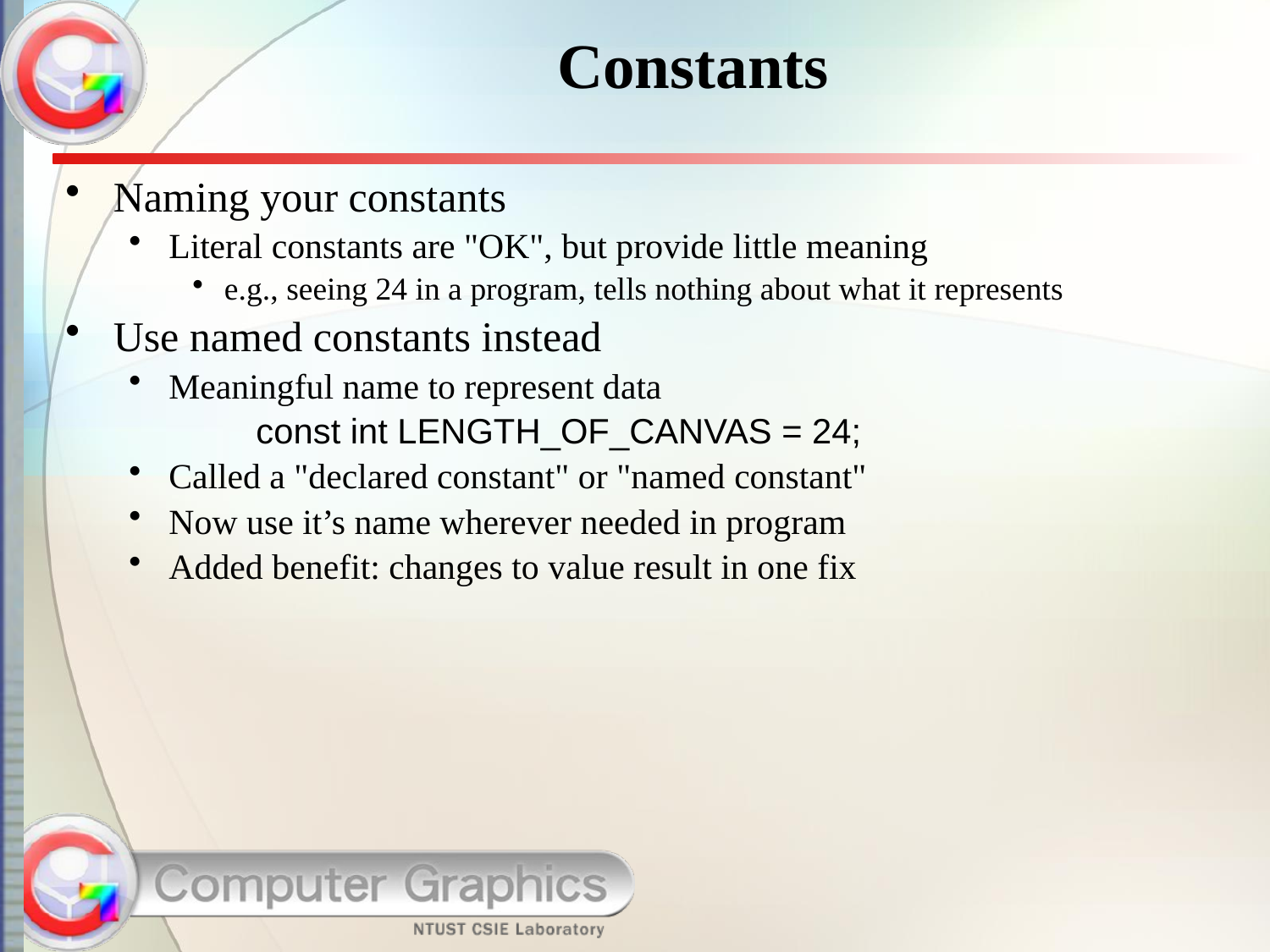

# Constants
Naming your constants
Literal constants are "OK", but provide little meaning
e.g., seeing 24 in a program, tells nothing about what it represents
Use named constants instead
Meaningful name to represent data
	const int LENGTH_OF_CANVAS = 24;
Called a "declared constant" or "named constant"
Now use it’s name wherever needed in program
Added benefit: changes to value result in one fix